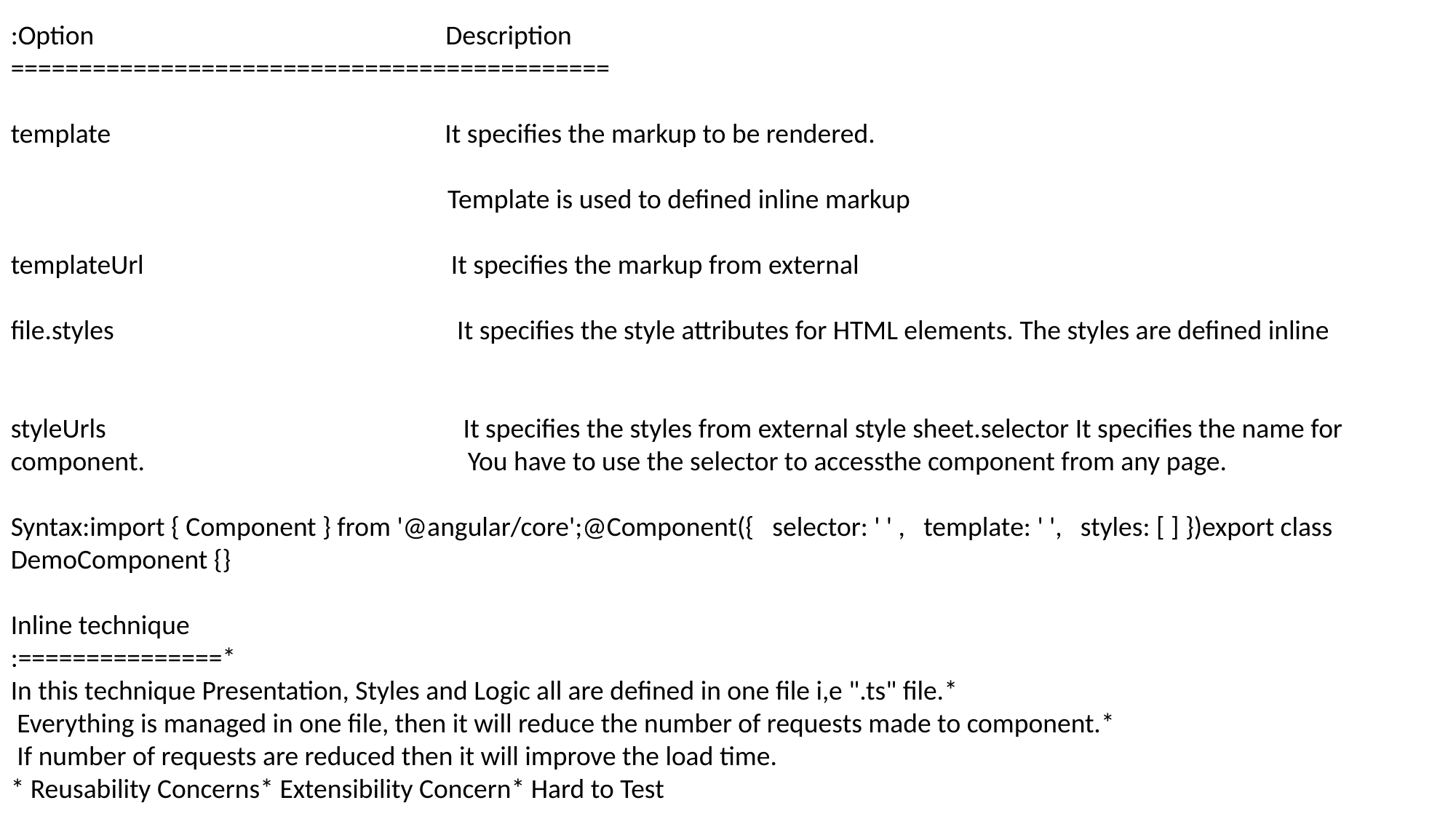

:Option                                                         Description
============================================

template		                                   It specifies the markup to be rendered.

	                                                     Template is used to defined inline markup

templateUrl	                                    It specifies the markup from external

file.styles		                                     It specifies the style attributes for HTML elements. The styles are defined inline

styleUrls		                                      It specifies the styles from external style sheet.selector It specifies the name for component.		                     You have to use the selector to accessthe component from any page.

Syntax:import { Component } from '@angular/core';@Component({   selector: ' ' ,   template: ' ',   styles: [ ] })export class DemoComponent {}

Inline technique
:===============*
In this technique Presentation, Styles and Logic all are defined in one file i,e ".ts" file.*
 Everything is managed in one file, then it will reduce the number of requests made to component.*
 If number of requests are reduced then it will improve the load time.
* Reusability Concerns* Extensibility Concern* Hard to Test